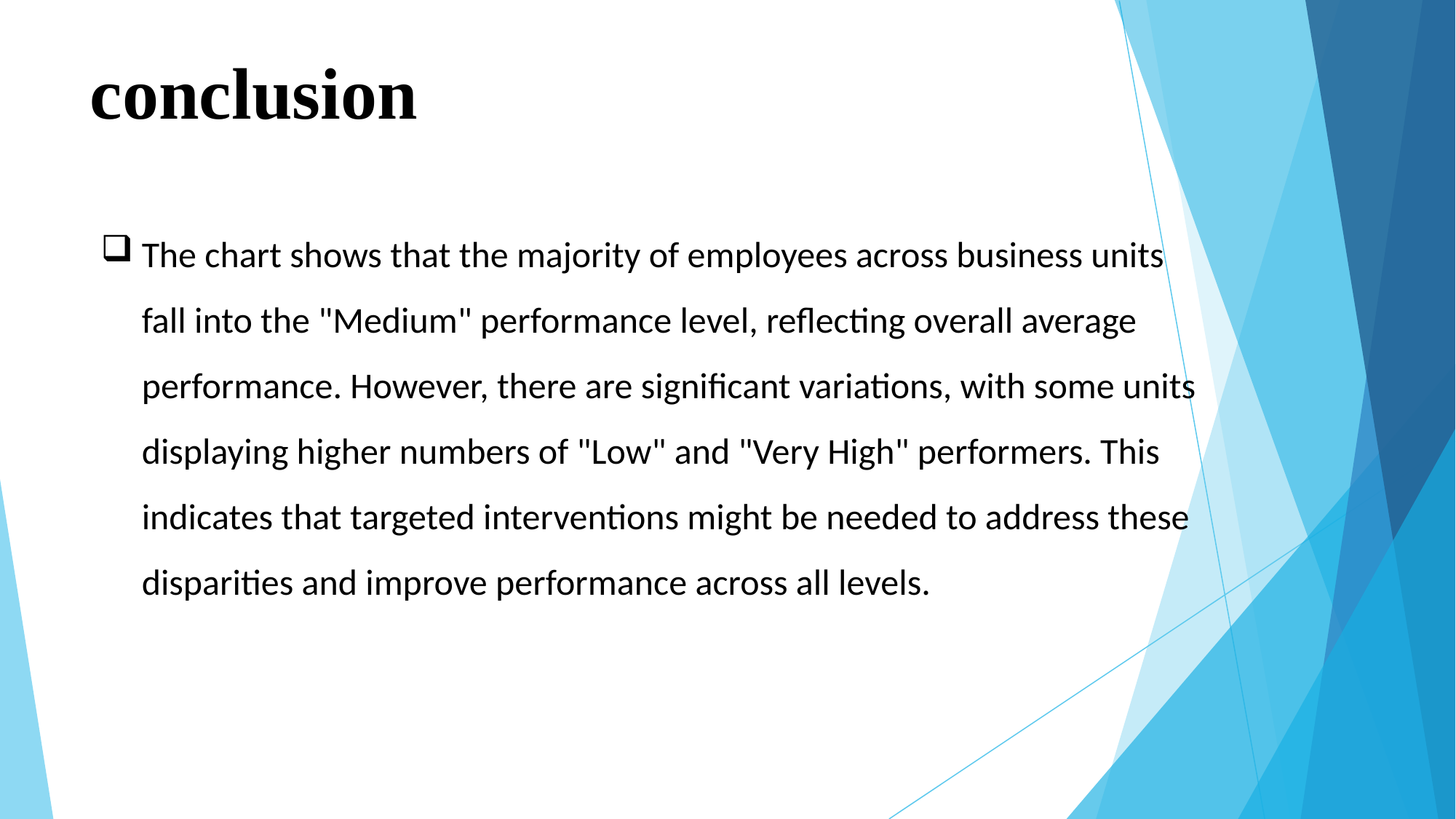

# conclusion
The chart shows that the majority of employees across business units fall into the "Medium" performance level, reflecting overall average performance. However, there are significant variations, with some units displaying higher numbers of "Low" and "Very High" performers. This indicates that targeted interventions might be needed to address these disparities and improve performance across all levels.